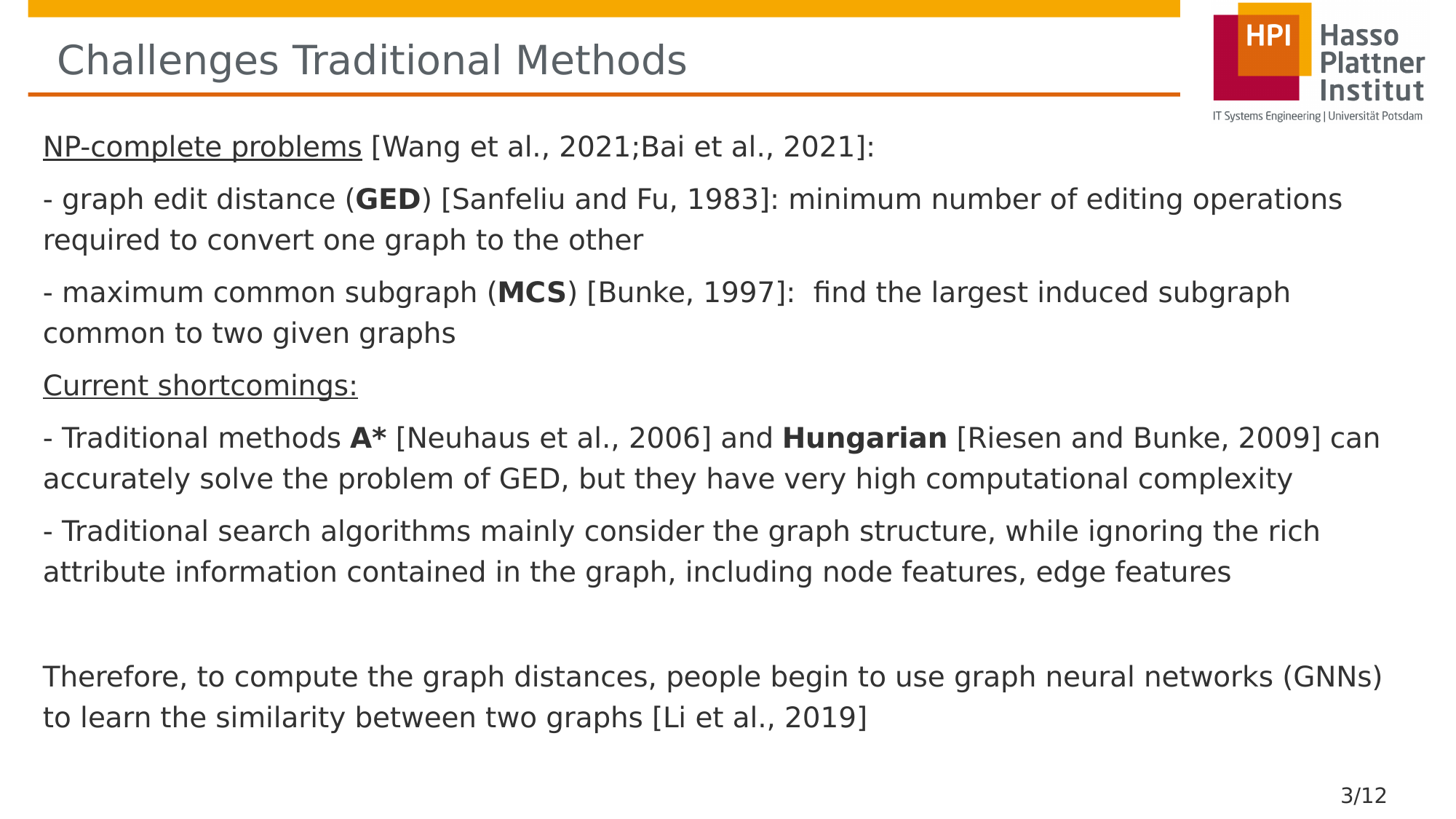

# Challenges Traditional Methods
NP-complete problems [Wang et al., 2021;Bai et al., 2021]:
- graph edit distance (GED) [Sanfeliu and Fu, 1983]: minimum number of editing operations required to convert one graph to the other
- maximum common subgraph (MCS) [Bunke, 1997]:  find the largest induced subgraph common to two given graphs
Current shortcomings:
- Traditional methods A* [Neuhaus et al., 2006] and Hungarian [Riesen and Bunke, 2009] can accurately solve the problem of GED, but they have very high computational complexity
- Traditional search algorithms mainly consider the graph structure, while ignoring the rich attribute information contained in the graph, including node features, edge features

Therefore, to compute the graph distances, people begin to use graph neural networks (GNNs) to learn the similarity between two graphs [Li et al., 2019]